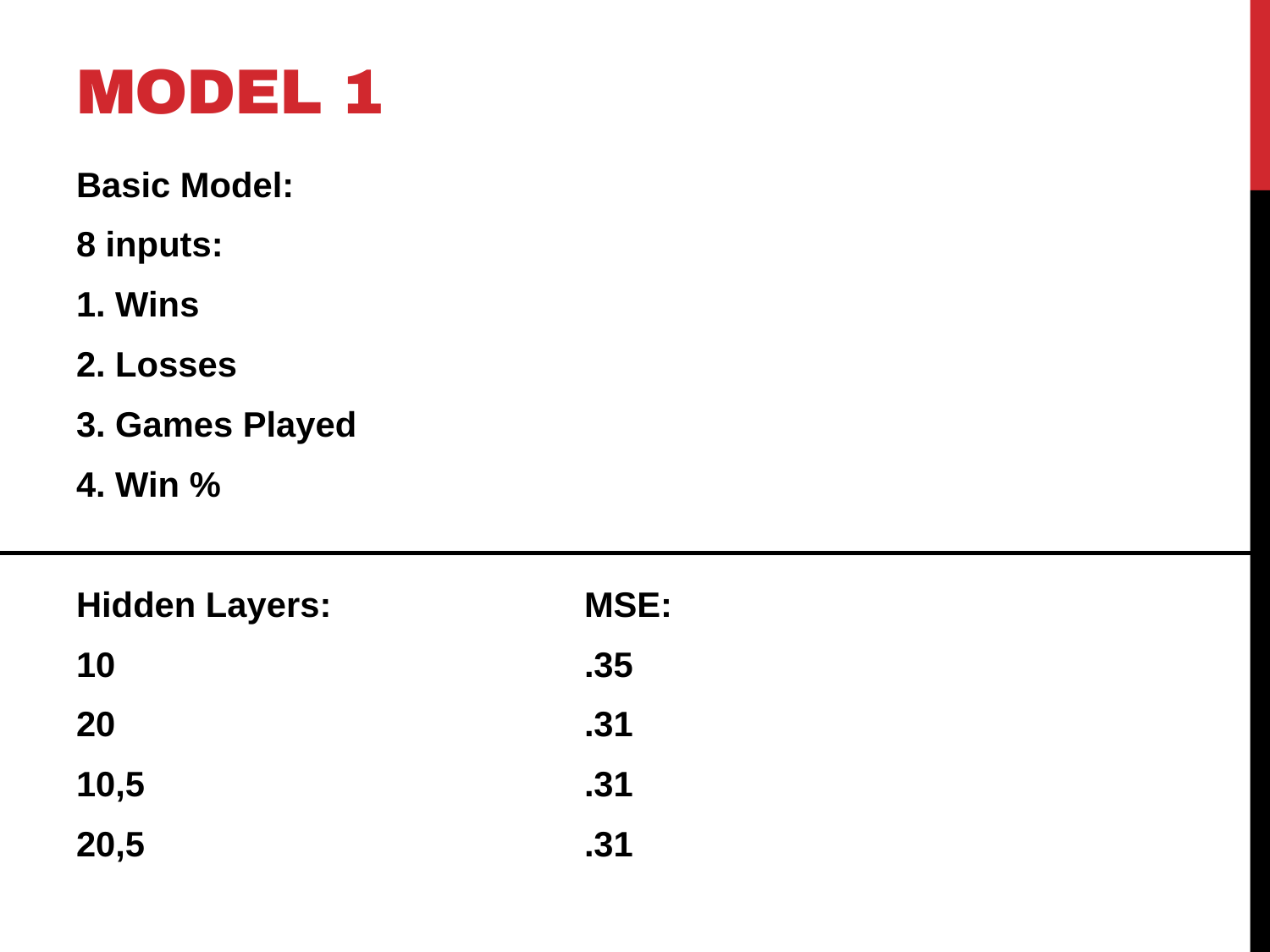

# Model 1
Basic Model:
8 inputs:
1. Wins
2. Losses
3. Games Played
4. Win %

Hidden Layers:		MSE:
10				.35
20				.31
10,5				.31
20,5				.31